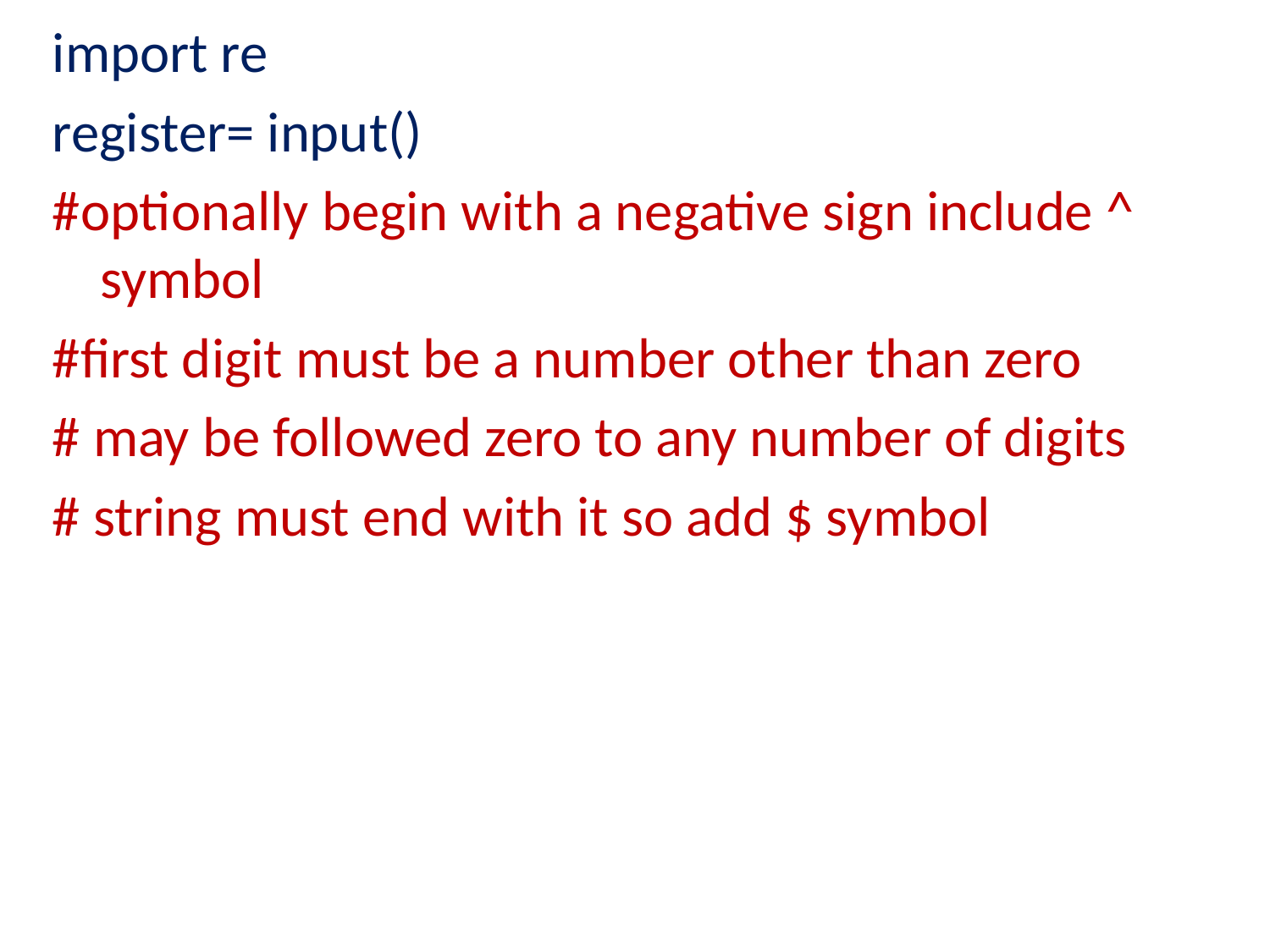

import re
register= input()
#optionally begin with a negative sign include ^ symbol
#first digit must be a number other than zero
# may be followed zero to any number of digits
# string must end with it so add $ symbol